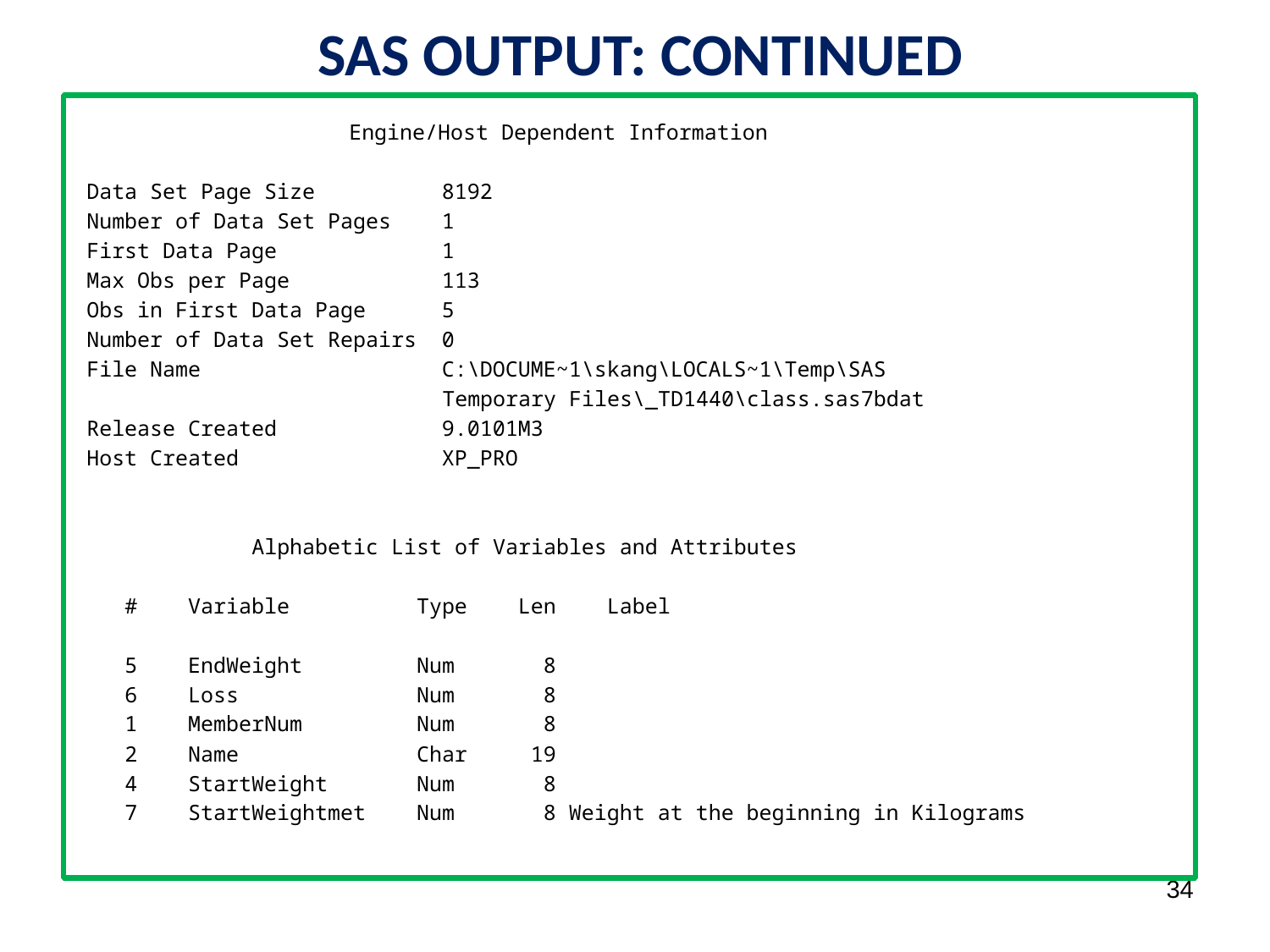

SAS OUTPUT: CONTINUED

	              Engine/Host Dependent Information

Data Set Page Size          8192
Number of Data Set Pages    1
First Data Page             1
Max Obs per Page            113
Obs in First Data Page      5
Number of Data Set Repairs  0
File Name                   C:\DOCUME~1\skang\LOCALS~1\Temp\SAS
                            Temporary Files\_TD1440\class.sas7bdat
Release Created             9.0101M3
Host Created                XP_PRO

             Alphabetic List of Variables and Attributes

   #    Variable          Type    Len    Label

   5    EndWeight         Num       8
   6    Loss              Num       8
   1    MemberNum         Num       8
   2    Name              Char     19
   4    StartWeight       Num       8
   7    StartWeightmet    Num       8 Weight at the beginning in Kilograms
34